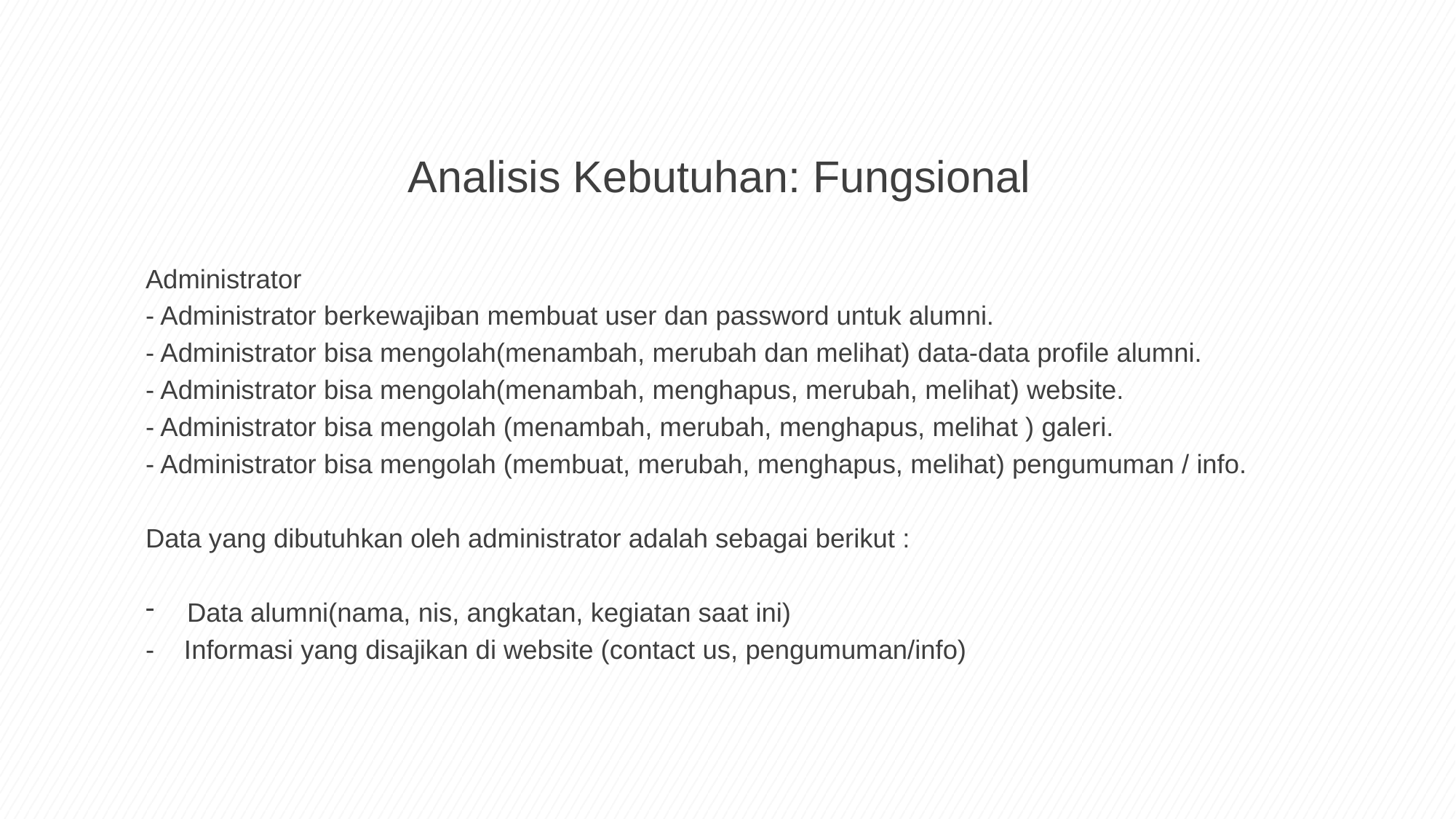

Analisis Kebutuhan: Fungsional
Administrator
- Administrator berkewajiban membuat user dan password untuk alumni.
- Administrator bisa mengolah(menambah, merubah dan melihat) data-data profile alumni.
- Administrator bisa mengolah(menambah, menghapus, merubah, melihat) website.
- Administrator bisa mengolah (menambah, merubah, menghapus, melihat ) galeri.
- Administrator bisa mengolah (membuat, merubah, menghapus, melihat) pengumuman / info.

Data yang dibutuhkan oleh administrator adalah sebagai berikut :

Data alumni(nama, nis, angkatan, kegiatan saat ini)
-    Informasi yang disajikan di website (contact us, pengumuman/info)